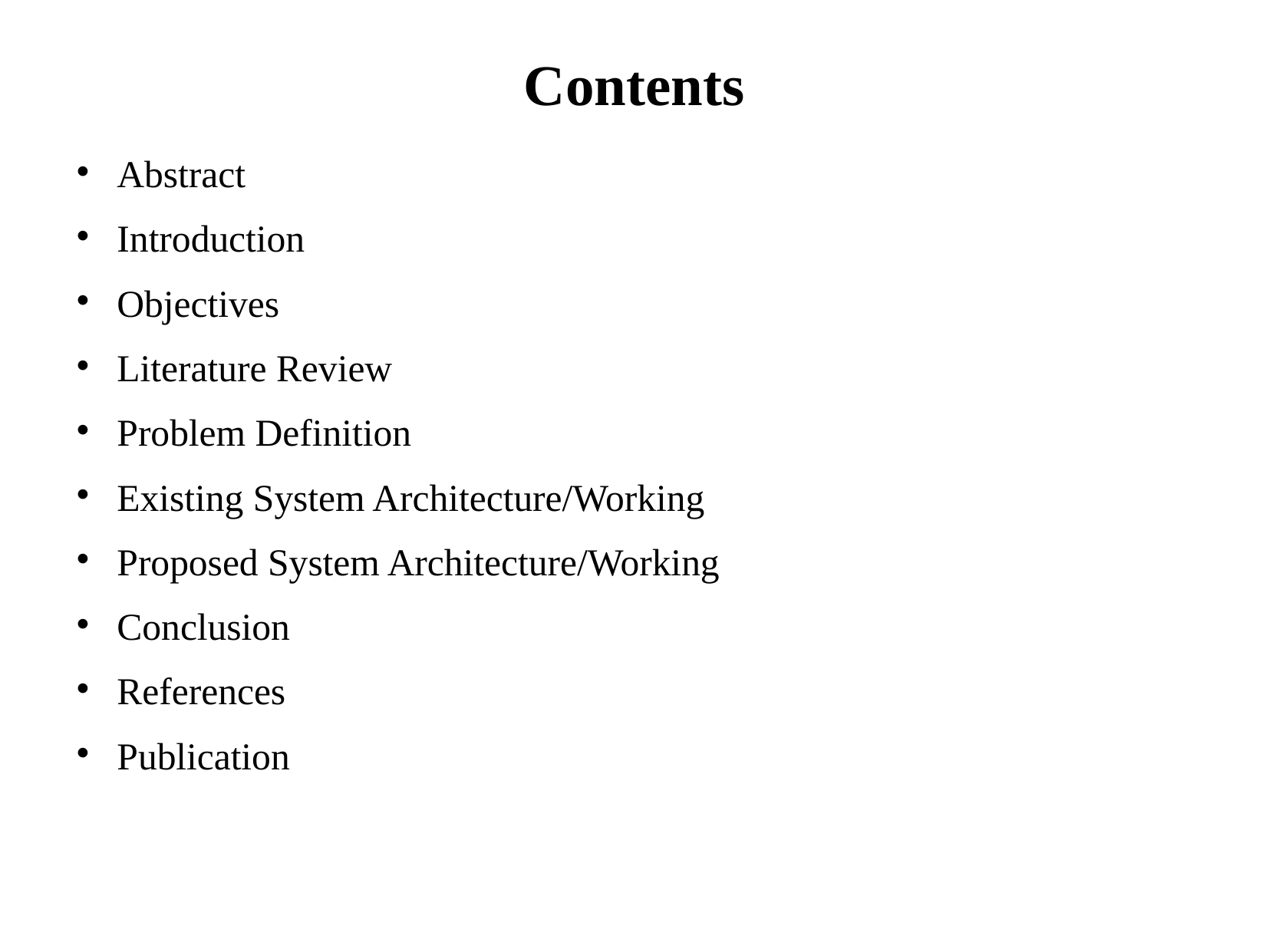

Contents
Abstract
Introduction
Objectives
Literature Review
Problem Definition
Existing System Architecture/Working
Proposed System Architecture/Working
Conclusion
References
Publication